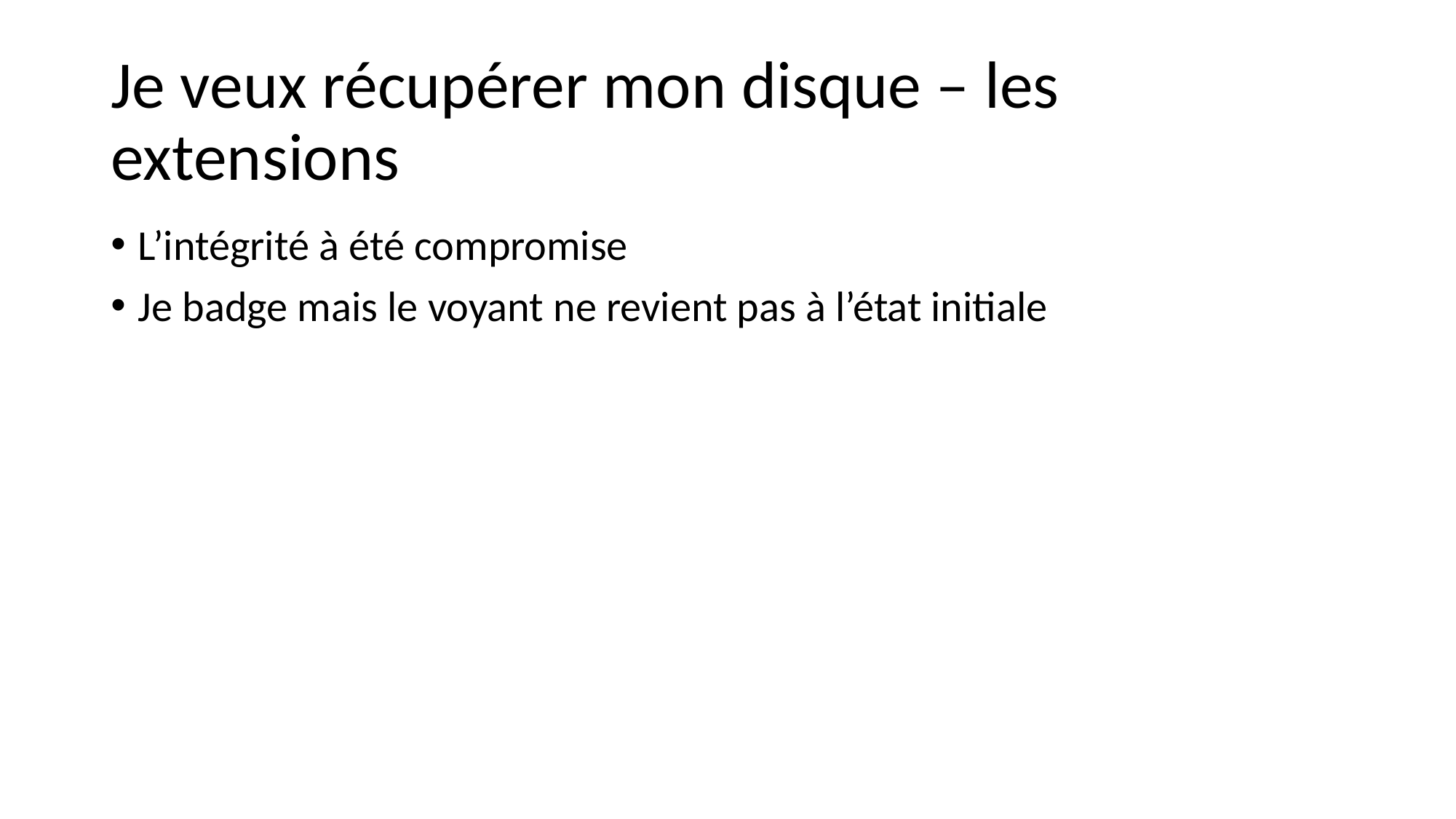

# Je veux récupérer mon disque – les extensions
L’intégrité à été compromise
Je badge mais le voyant ne revient pas à l’état initiale